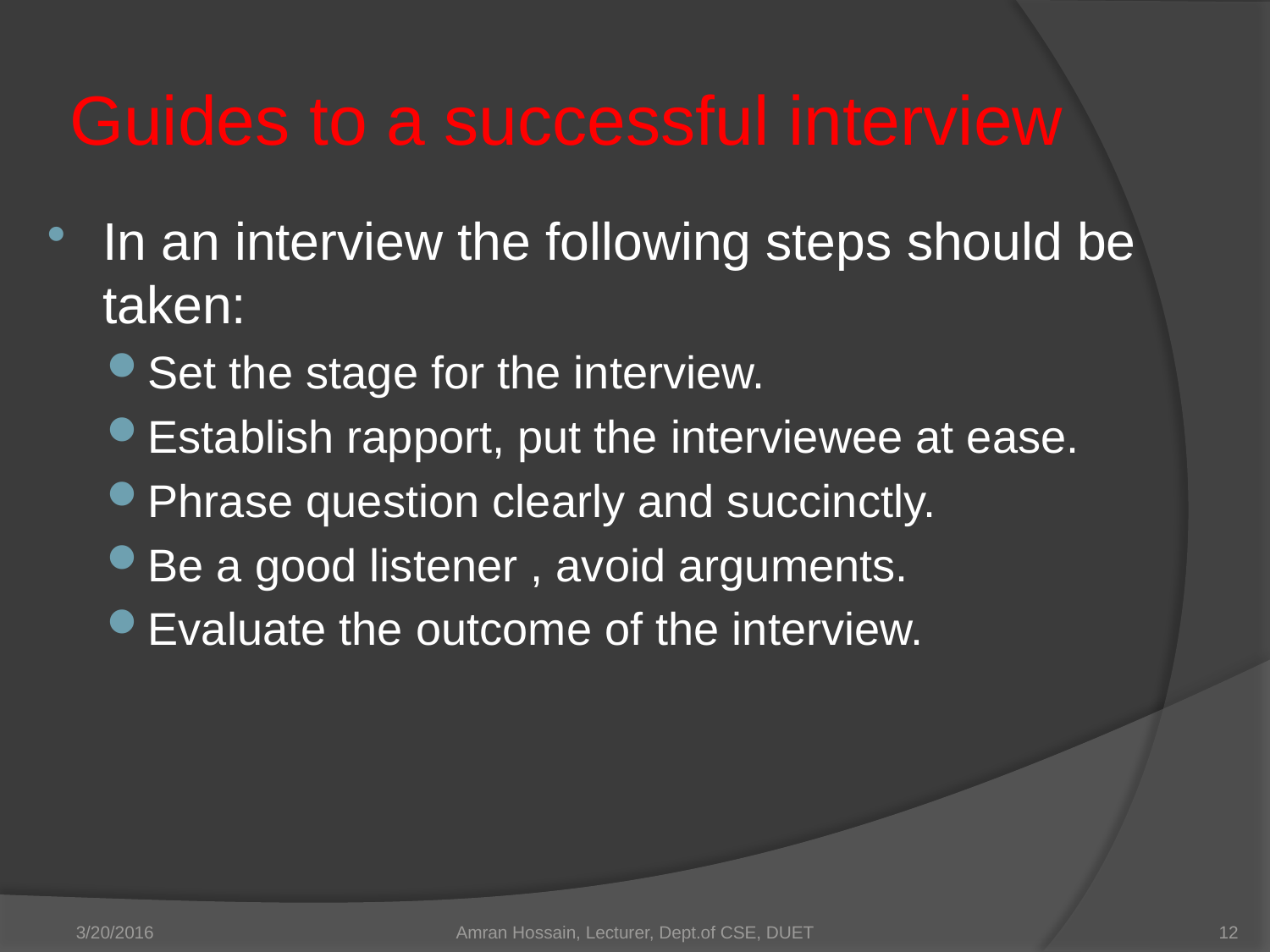

# Guides to a successful interview
In an interview the following steps should be taken:
Set the stage for the interview.
Establish rapport, put the interviewee at ease.
Phrase question clearly and succinctly.
Be a good listener , avoid arguments.
Evaluate the outcome of the interview.
3/20/2016
Amran Hossain, Lecturer, Dept.of CSE, DUET
12